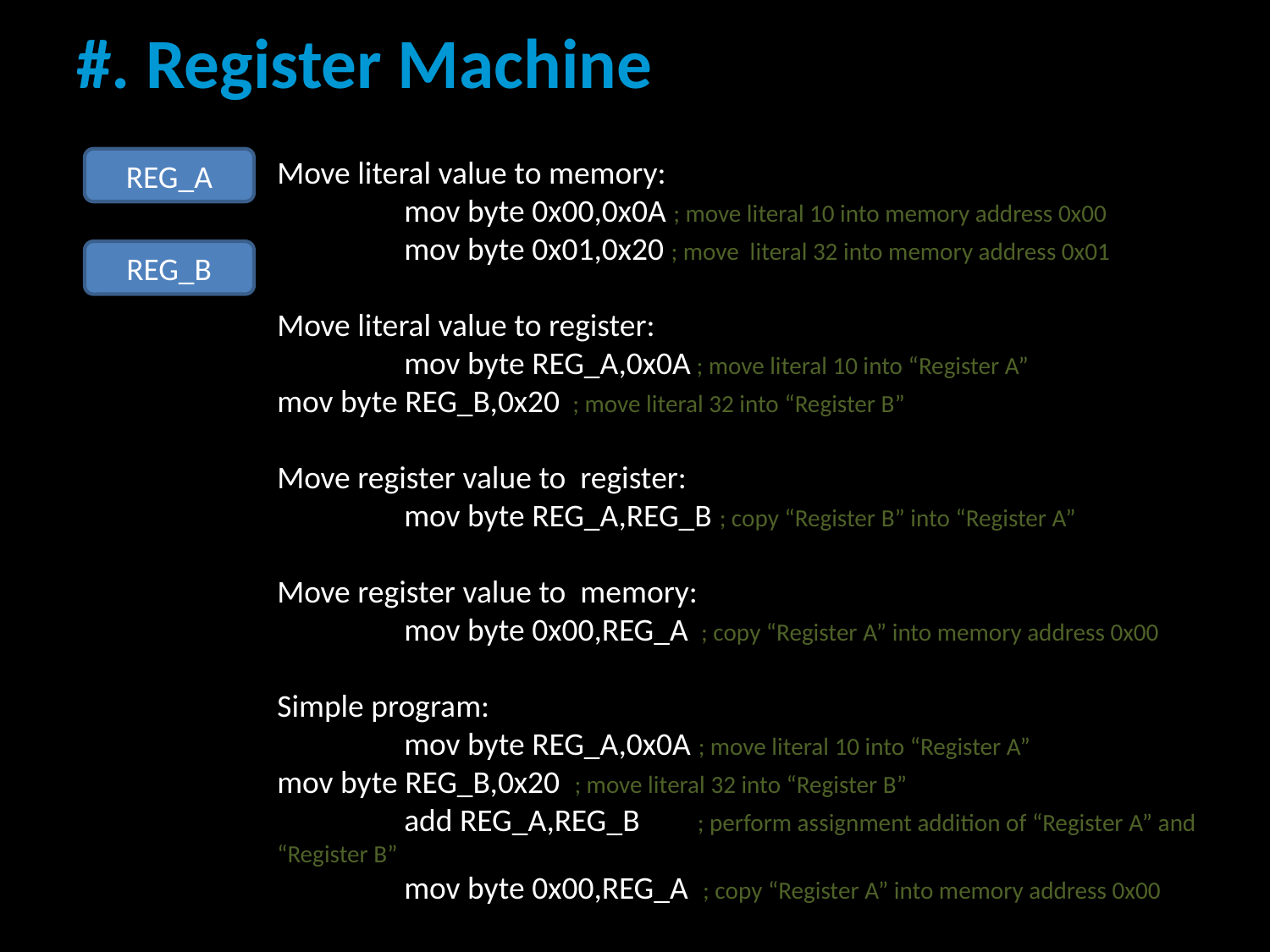

# #. Register Machine
Move literal value to memory:
	mov byte 0x00,0x0A ; move literal 10 into memory address 0x00
	mov byte 0x01,0x20 ; move  literal 32 into memory address 0x01

Move literal value to register:
	mov byte REG_A,0x0A ; move literal 10 into “Register A”  	mov byte REG_B,0x20  ; move literal 32 into “Register B”

Move register value to  register:
	mov byte REG_A,REG_B ; copy “Register B” into “Register A”

Move register value to  memory:
	mov byte 0x00,REG_A  ; copy “Register A” into memory address 0x00

Simple program:
	mov byte REG_A,0x0A ; move literal 10 into “Register A”  	mov byte REG_B,0x20  ; move literal 32 into “Register B”
	add REG_A,REG_B        ; perform assignment addition of “Register A” and “Register B”
	mov byte 0x00,REG_A  ; copy “Register A” into memory address 0x00

REG_A

REG_B